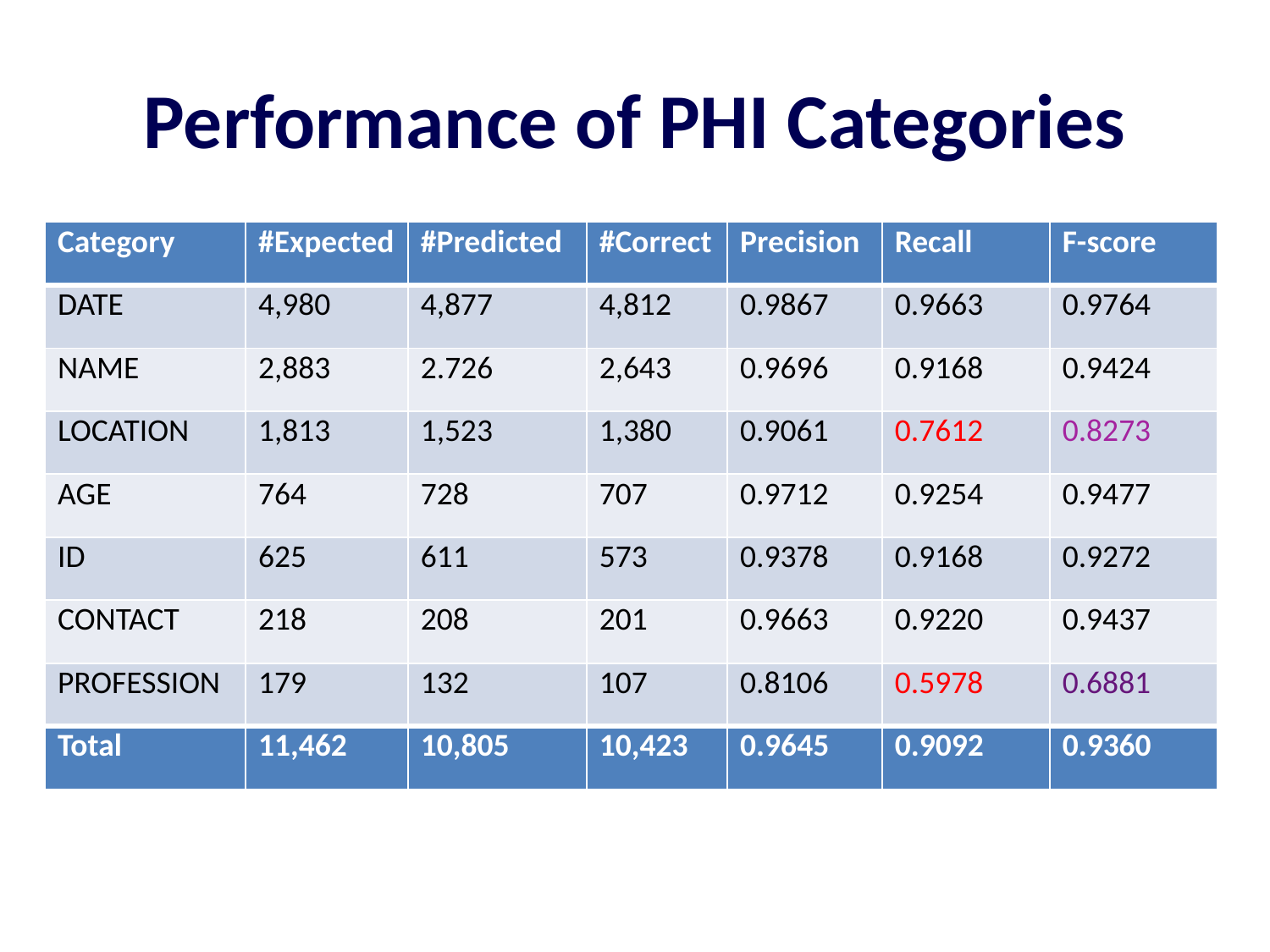

# Performance of PHI Categories
| Category | #Expected | #Predicted | #Correct | Precision | Recall | F-score |
| --- | --- | --- | --- | --- | --- | --- |
| DATE | 4,980 | 4,877 | 4,812 | 0.9867 | 0.9663 | 0.9764 |
| NAME | 2,883 | 2.726 | 2,643 | 0.9696 | 0.9168 | 0.9424 |
| LOCATION | 1,813 | 1,523 | 1,380 | 0.9061 | 0.7612 | 0.8273 |
| AGE | 764 | 728 | 707 | 0.9712 | 0.9254 | 0.9477 |
| ID | 625 | 611 | 573 | 0.9378 | 0.9168 | 0.9272 |
| CONTACT | 218 | 208 | 201 | 0.9663 | 0.9220 | 0.9437 |
| PROFESSION | 179 | 132 | 107 | 0.8106 | 0.5978 | 0.6881 |
| Total | 11,462 | 10,805 | 10,423 | 0.9645 | 0.9092 | 0.9360 |